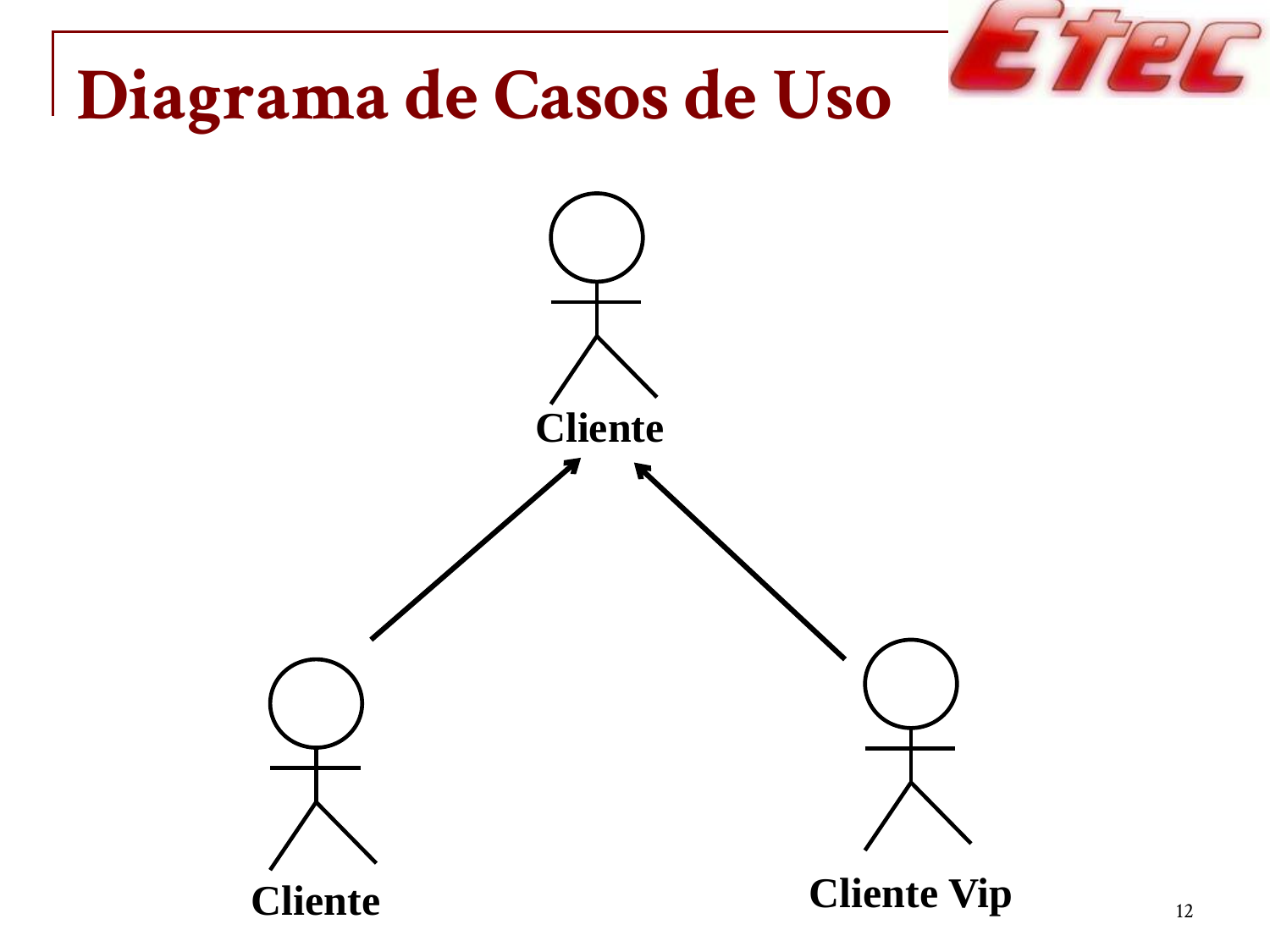

# Diagrama de Casos de Uso

Cliente

Cliente Vip
Cliente
12